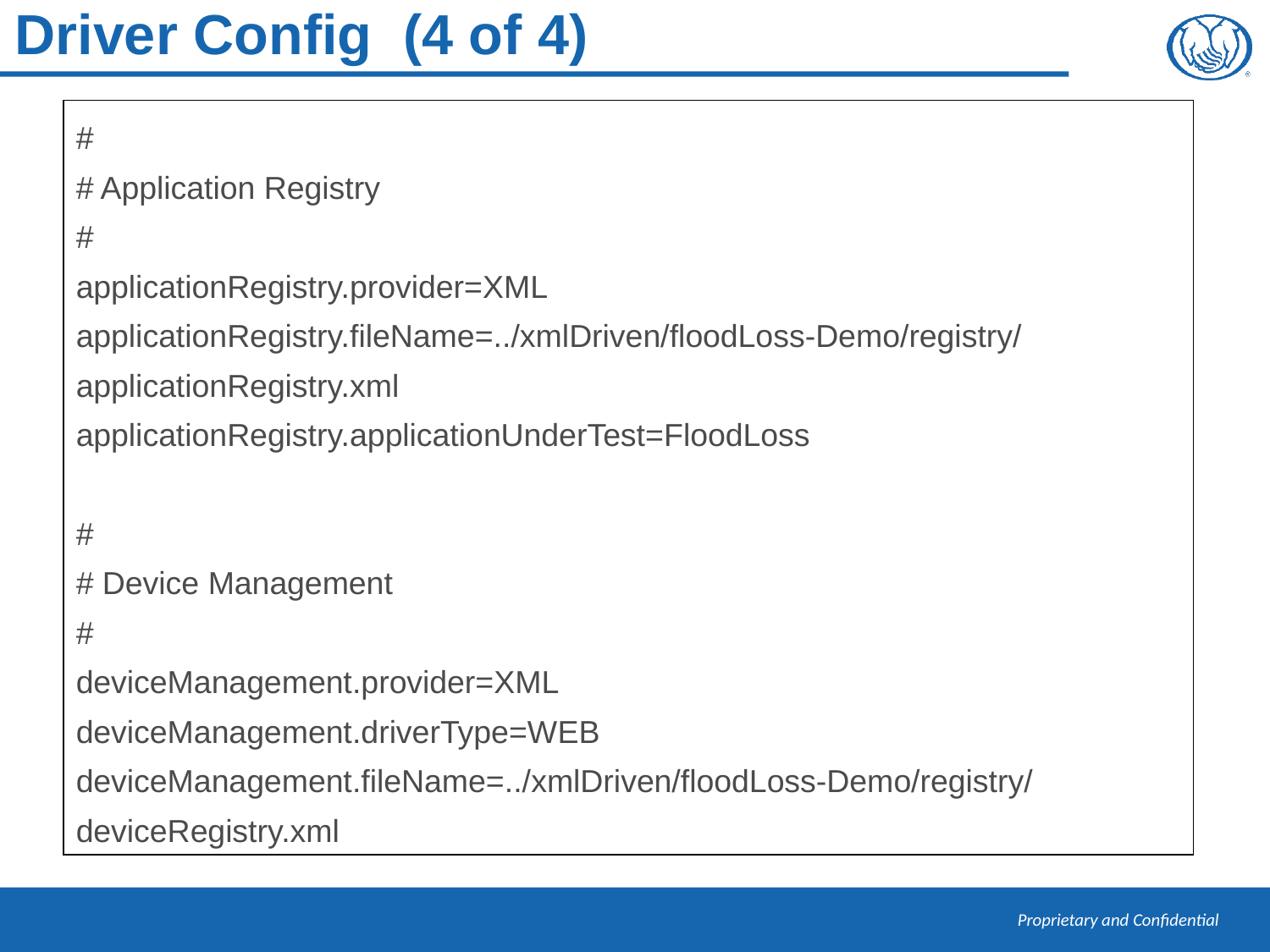

# Driver Config  (4 of 4)
#
# Application Registry
#
applicationRegistry.provider=XML
applicationRegistry.fileName=../xmlDriven/floodLoss-Demo/registry/applicationRegistry.xml
applicationRegistry.applicationUnderTest=FloodLoss

#
# Device Management
#
deviceManagement.provider=XML
deviceManagement.driverType=WEB
deviceManagement.fileName=../xmlDriven/floodLoss-Demo/registry/deviceRegistry.xml